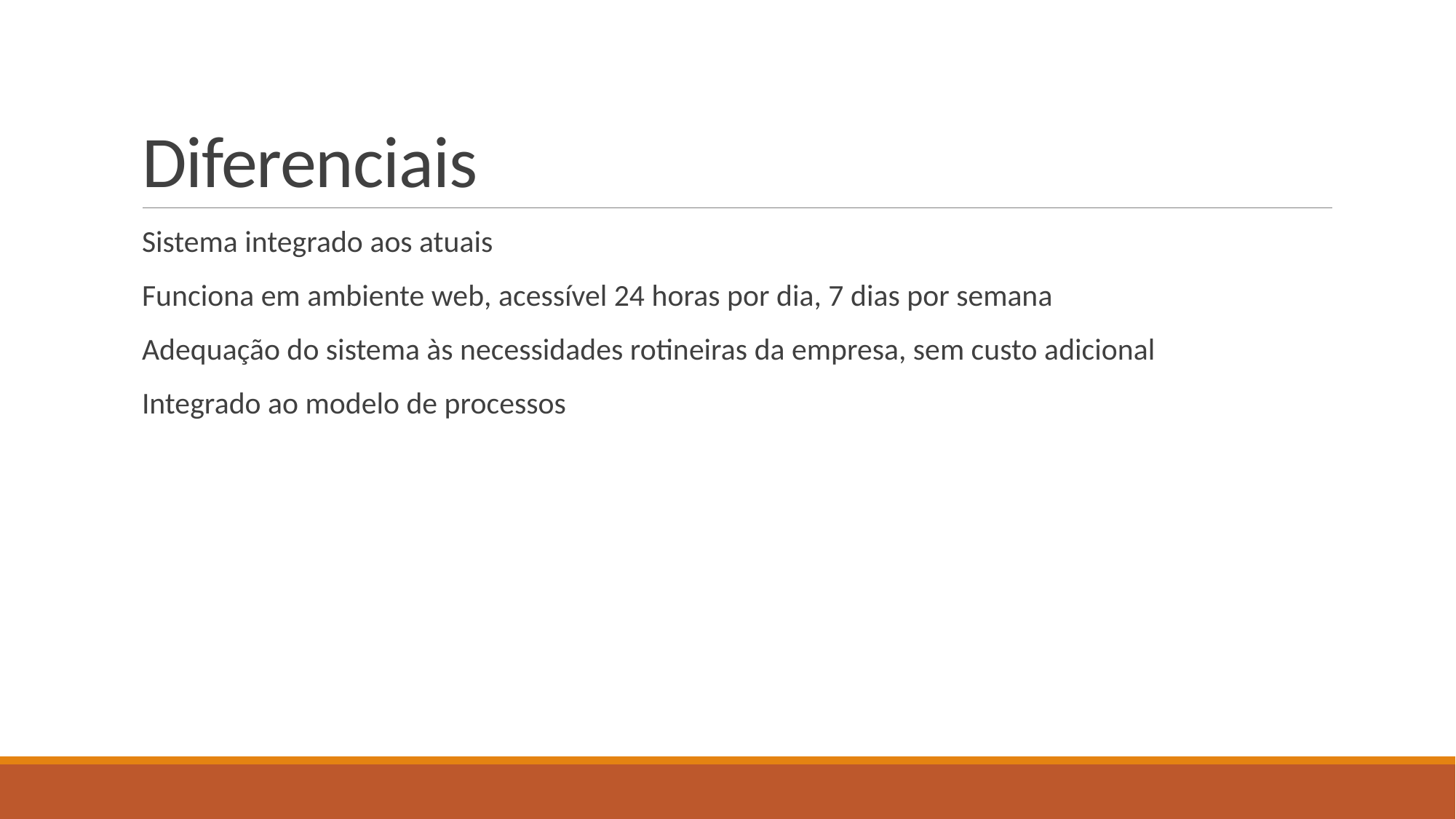

# Diferenciais
Sistema integrado aos atuais
Funciona em ambiente web, acessível 24 horas por dia, 7 dias por semana
Adequação do sistema às necessidades rotineiras da empresa, sem custo adicional
Integrado ao modelo de processos